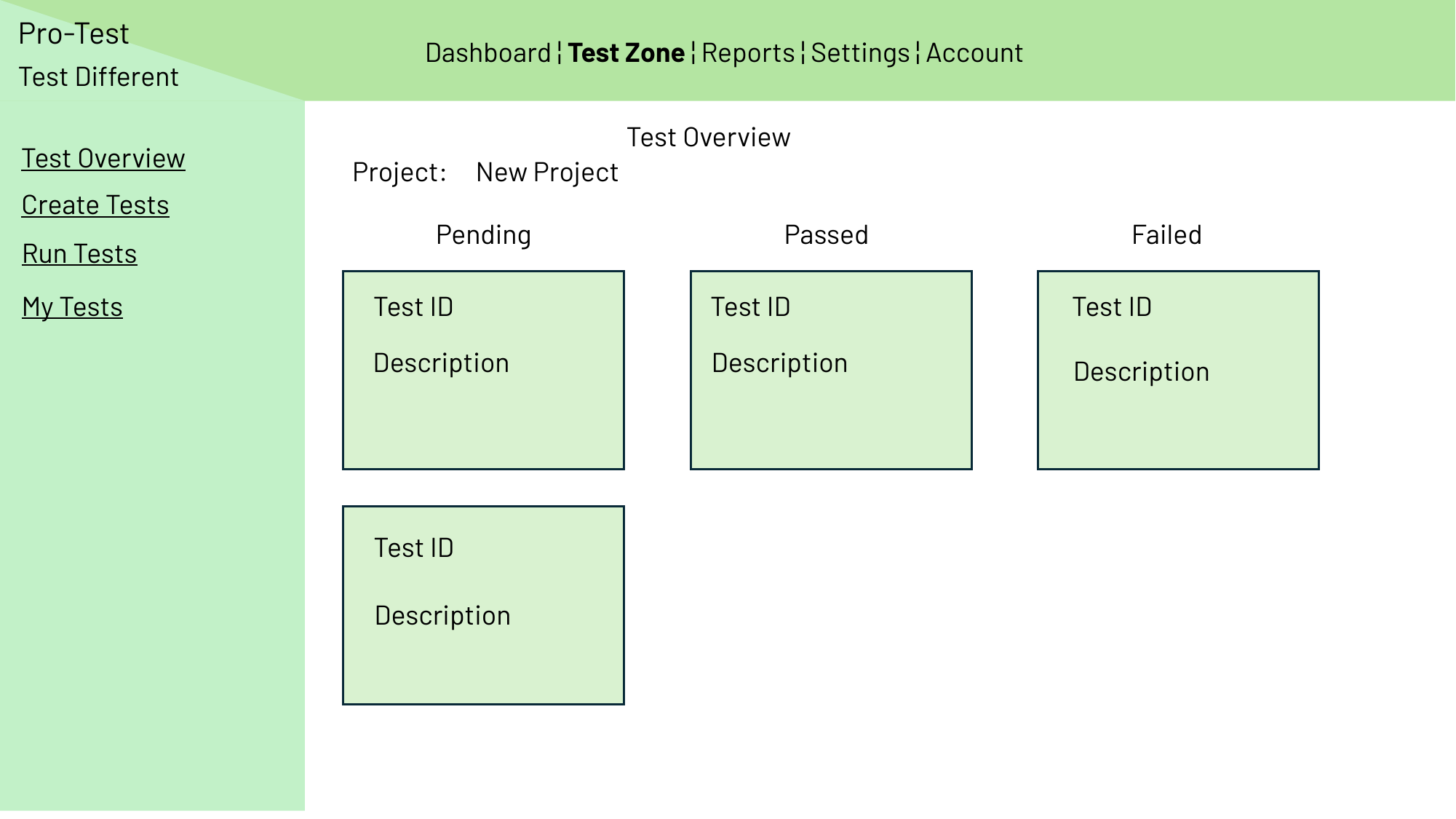

Pro-Test
Dashboard ¦ Test Zone ¦ Reports ¦ Settings ¦ Account
Test Different

Test Overview
Test Overview
New Project
Project:
Create Tests
Pending
Passed
Failed
Run Tests

My Tests
Test ID
Test ID
Test ID
Description
Description
Description

Test ID
Description